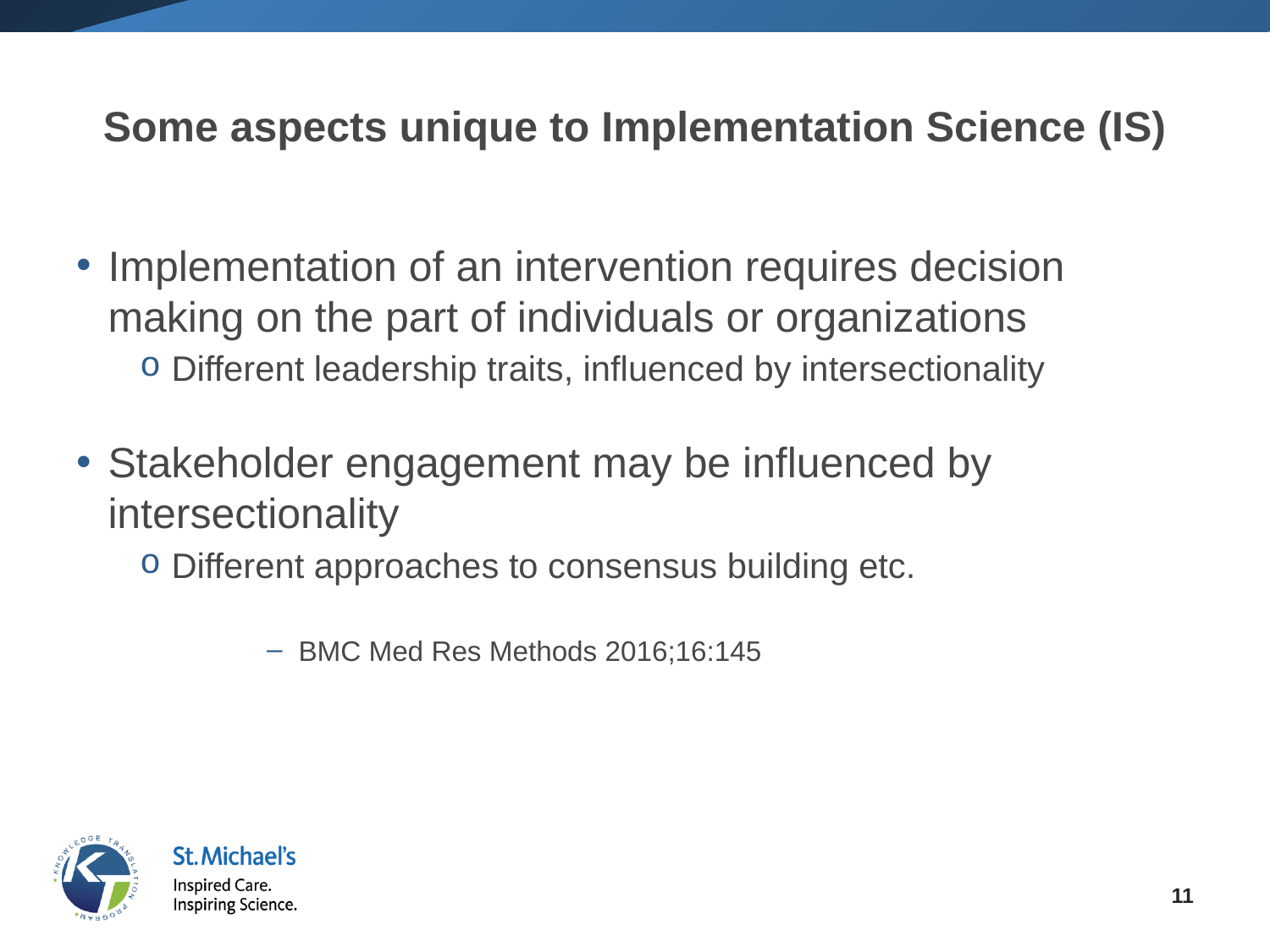

# Some aspects unique to Implementation Science (IS)
Implementation of an intervention requires decision making on the part of individuals or organizations
Different leadership traits, influenced by intersectionality
Stakeholder engagement may be influenced by intersectionality
Different approaches to consensus building etc.
BMC Med Res Methods 2016;16:145

11